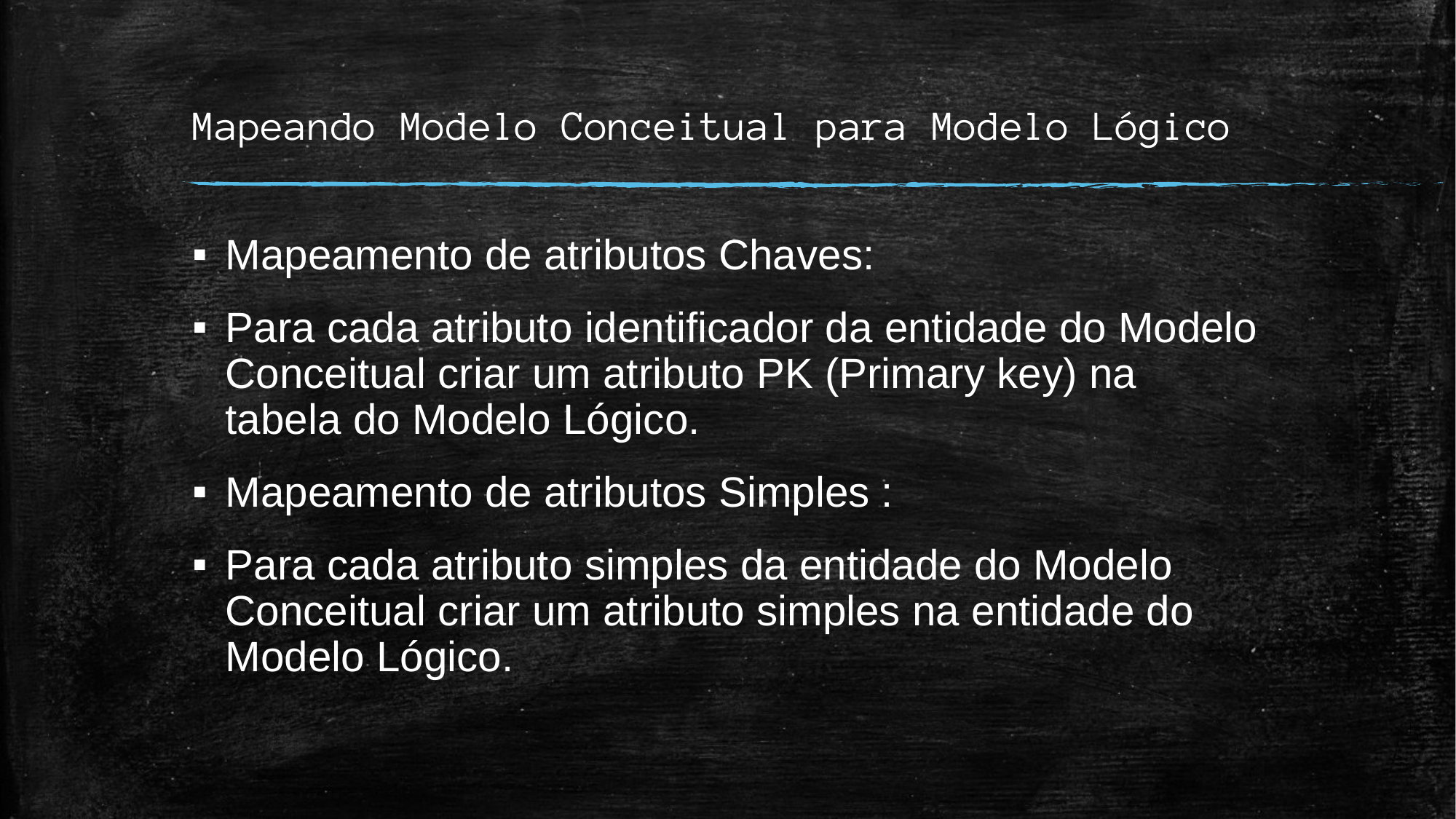

# Mapeando Modelo Conceitual para Modelo Lógico
Mapeamento de atributos Chaves:
Para cada atributo identificador da entidade do Modelo Conceitual criar um atributo PK (Primary key) na tabela do Modelo Lógico.
Mapeamento de atributos Simples :
Para cada atributo simples da entidade do Modelo Conceitual criar um atributo simples na entidade do Modelo Lógico.